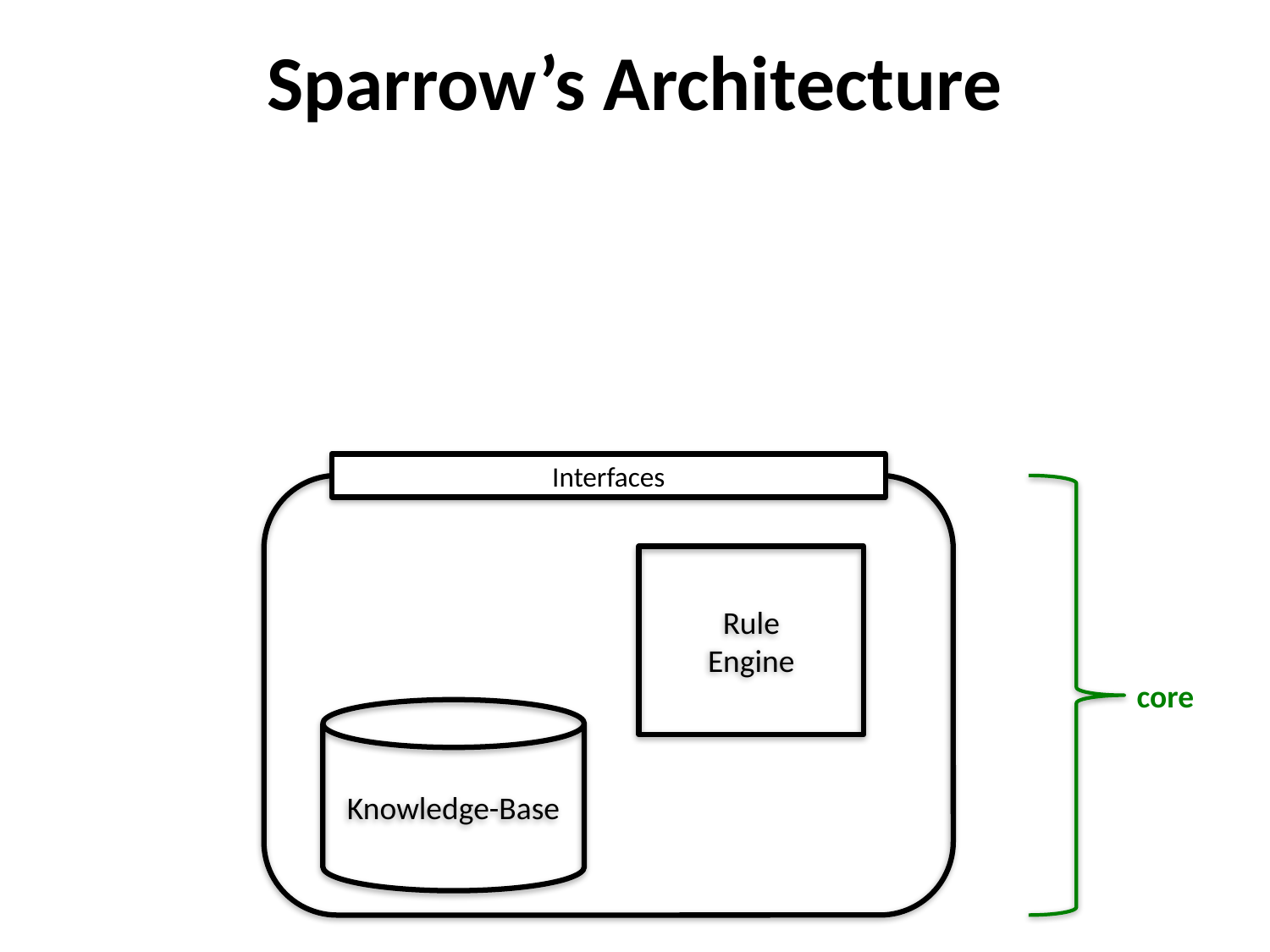

# Sparrow’s Architecture
Interfaces

Rule
Engine
core
Knowledge-Base